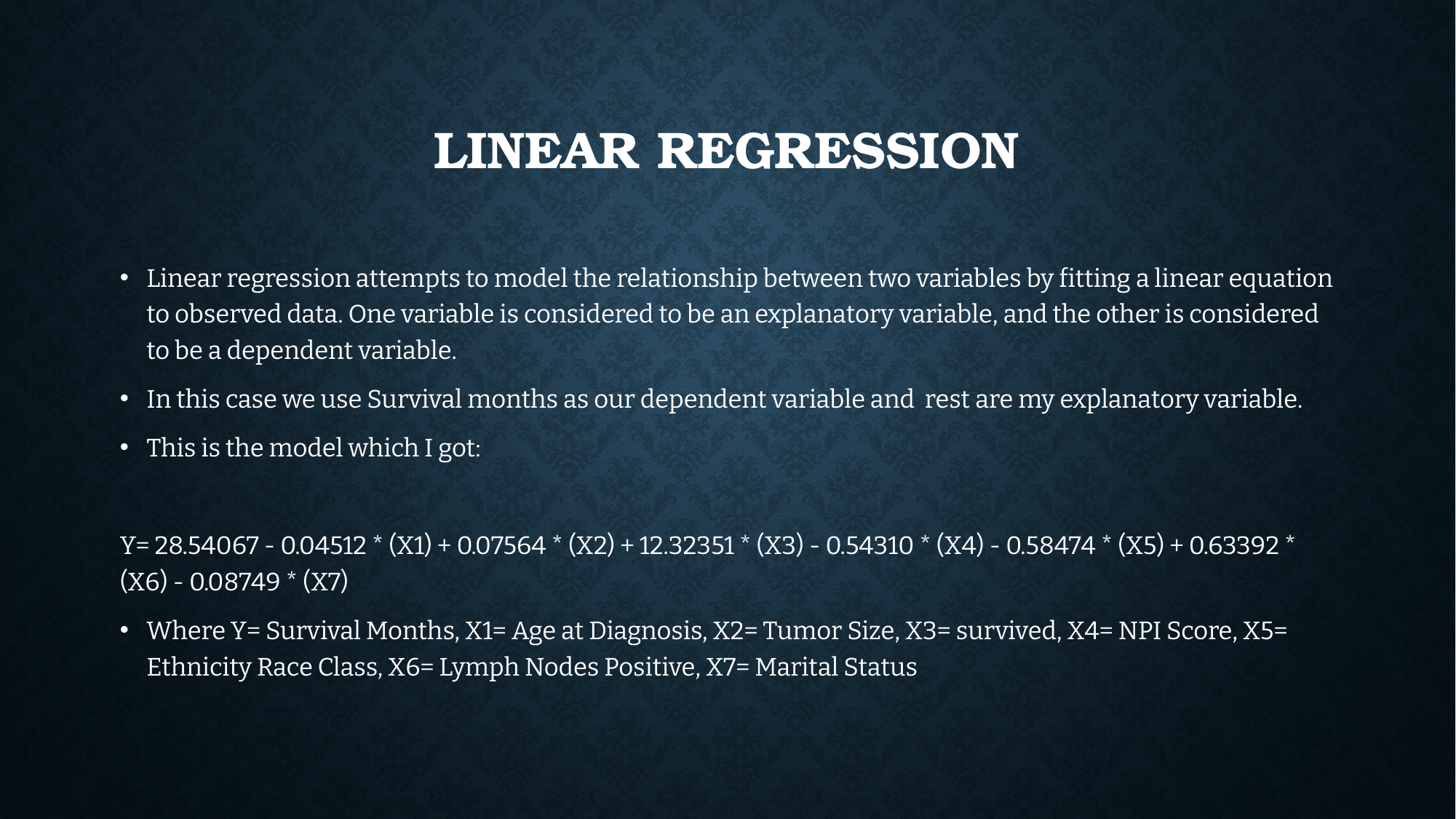

# Linear Regression
Linear regression attempts to model the relationship between two variables by fitting a linear equation to observed data. One variable is considered to be an explanatory variable, and the other is considered to be a dependent variable.
In this case we use Survival months as our dependent variable and  rest are my explanatory variable.
This is the model which I got:

Y= 28.54067 - 0.04512 * (X1) + 0.07564 * (X2) + 12.32351 * (X3) - 0.54310 * (X4) - 0.58474 * (X5) + 0.63392 * (X6) - 0.08749 * (X7)
Where Y= Survival Months, X1= Age at Diagnosis, X2= Tumor Size, X3= survived, X4= NPI Score, X5=  Ethnicity Race Class, X6= Lymph Nodes Positive, X7= Marital Status